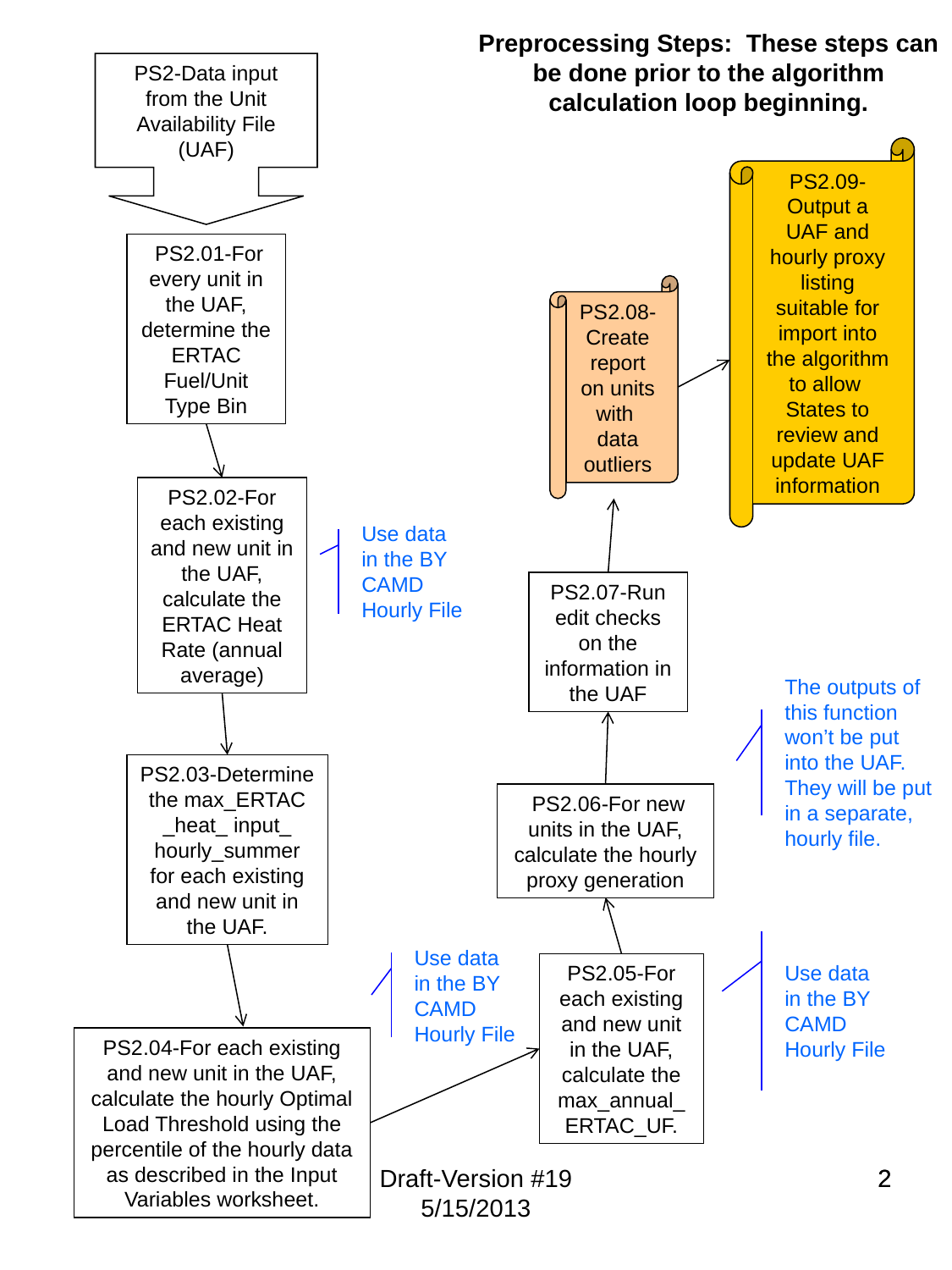

Preprocessing Steps:  These steps can be done prior to the algorithm calculation loop beginning.
PS2-Data input
from the Unit Availability File (UAF)
PS2.09-Output a UAF and hourly proxy listing suitable for import into the algorithm to allow  States to review and update UAF information
 PS2.01-For every unit in the UAF, determine the ERTAC Fuel/Unit Type Bin
PS2.08-Create report on units with  data outliers
PS2.02-For each existing and new unit in the UAF, calculate the ERTAC Heat Rate (annual average)
Use data in the BY CAMD Hourly File
PS2.07-Run edit checks on the information in the UAF
The outputs of this function won’t be put into the UAF.  They will be put in a separate, hourly file.
PS2.03-Determine the max_ERTAC _heat_ input_ hourly_summer for each existing and new unit in the UAF.
 PS2.06-For new units in the UAF, calculate the hourly proxy generation
Use data in the BY CAMD Hourly File
Use data in the BY CAMD Hourly File
PS2.05-For each existing and new unit in the UAF, calculate the max_annual_ ERTAC_UF.
PS2.04-For each existing and new unit in the UAF, calculate the hourly Optimal Load Threshold using the percentile of the hourly data as described in the Input Variables worksheet.
Draft-Version #19 5/15/2013
2
2